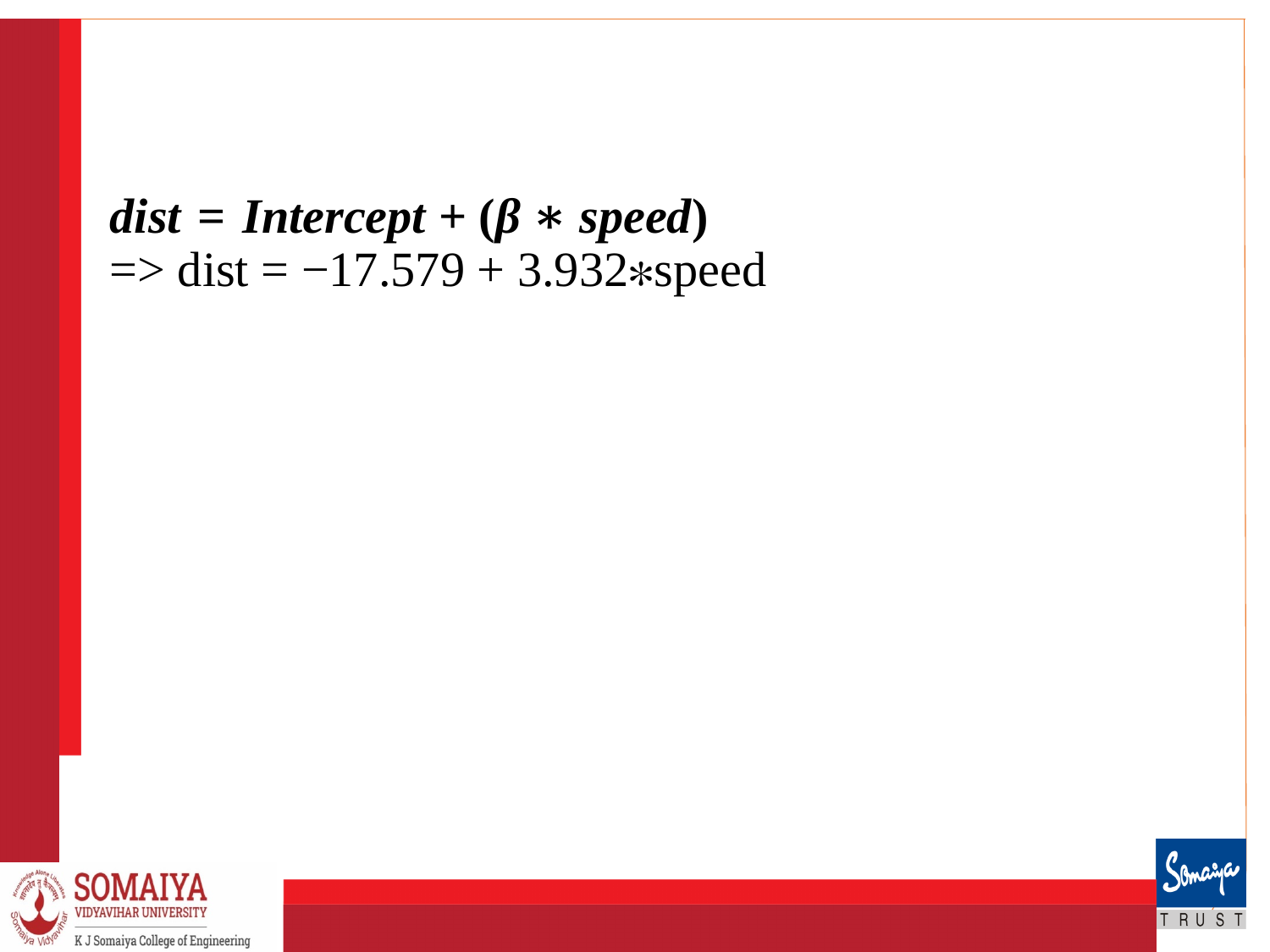

dist = Intercept + (β ∗ speed)
=> dist = −17.579 + 3.932∗speed